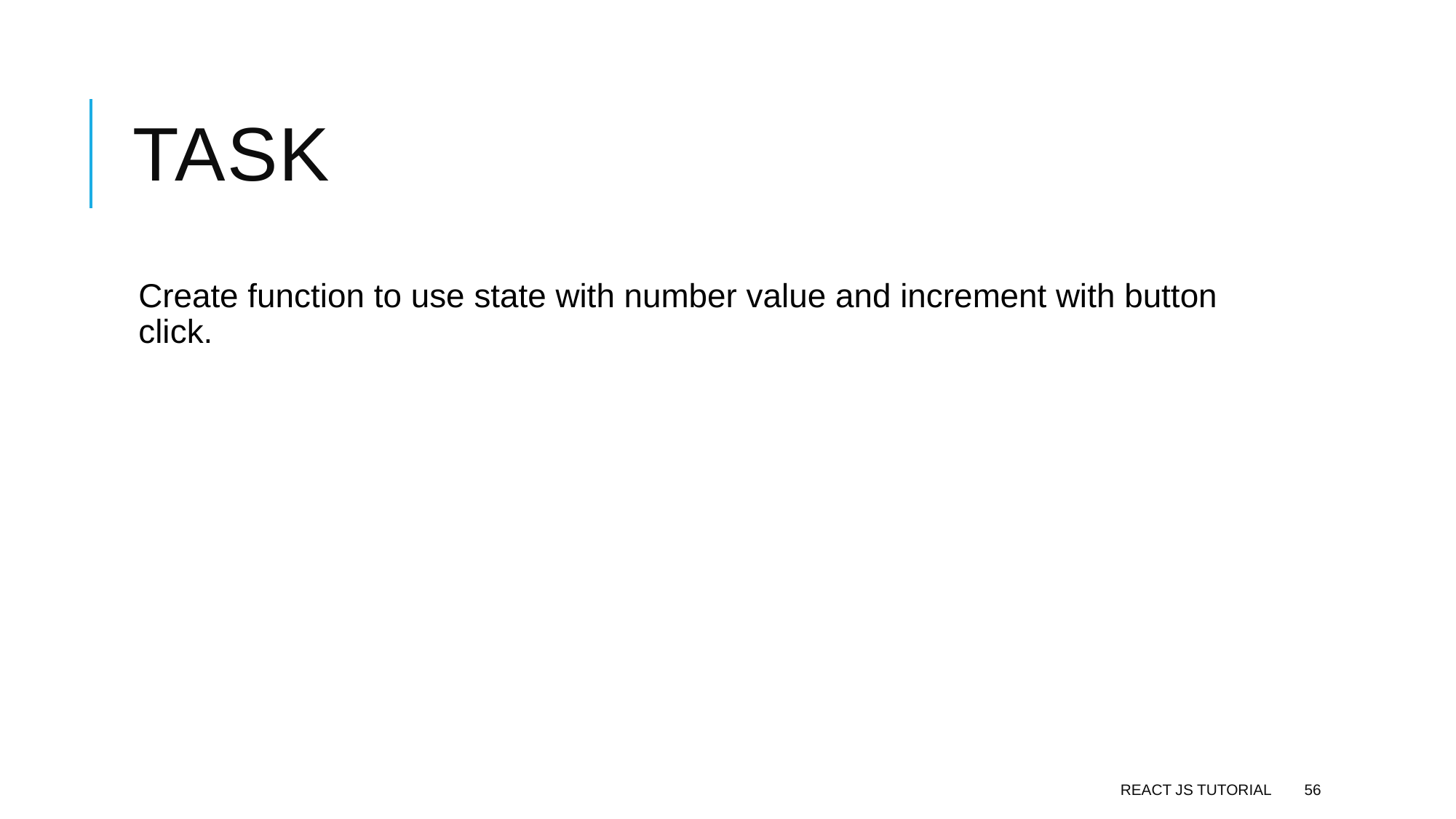

# task
Create function to use state with number value and increment with button click.
React JS Tutorial
56